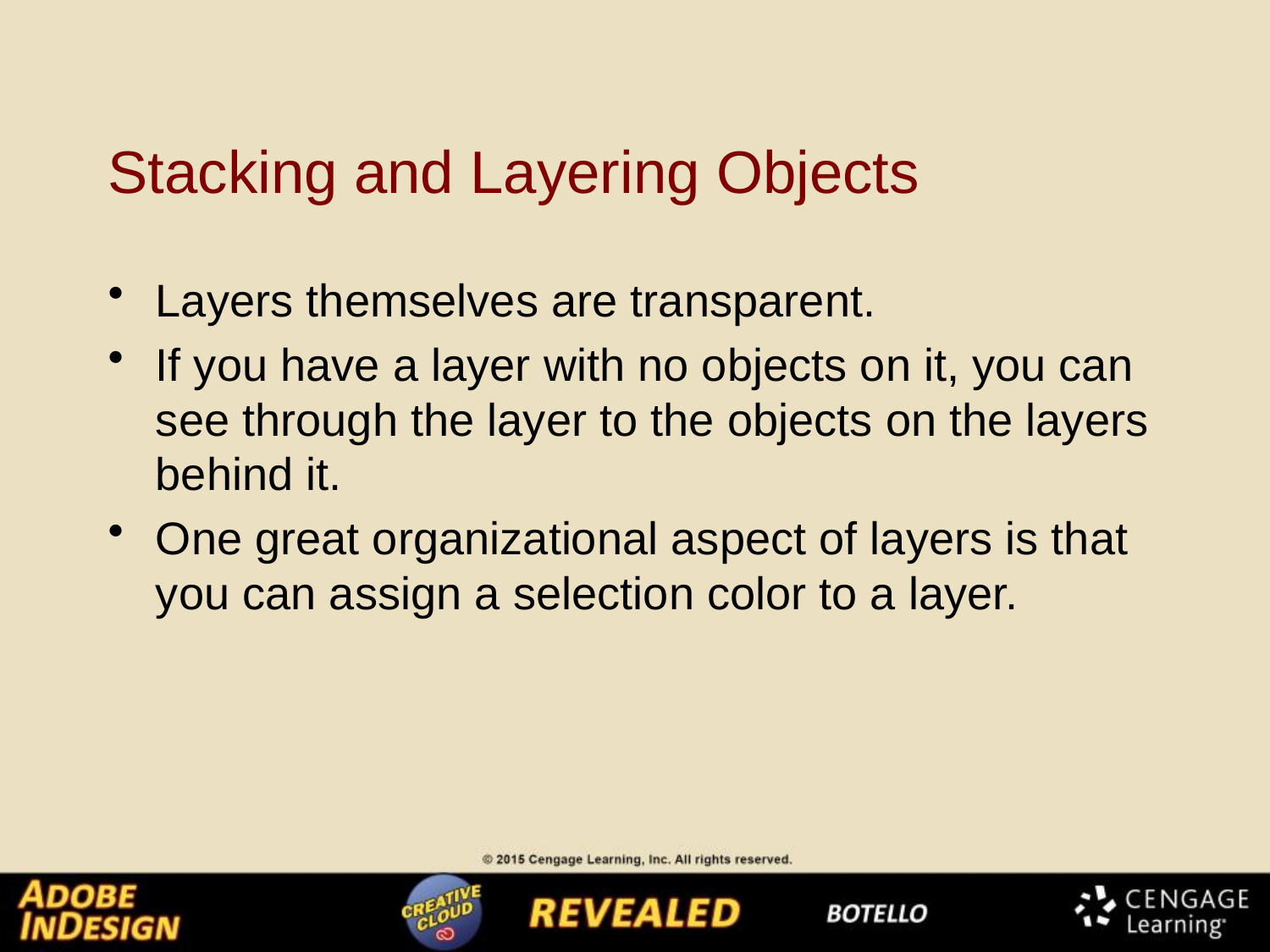

# Stacking and Layering Objects
Layers themselves are transparent.
If you have a layer with no objects on it, you can see through the layer to the objects on the layers behind it.
One great organizational aspect of layers is that you can assign a selection color to a layer.